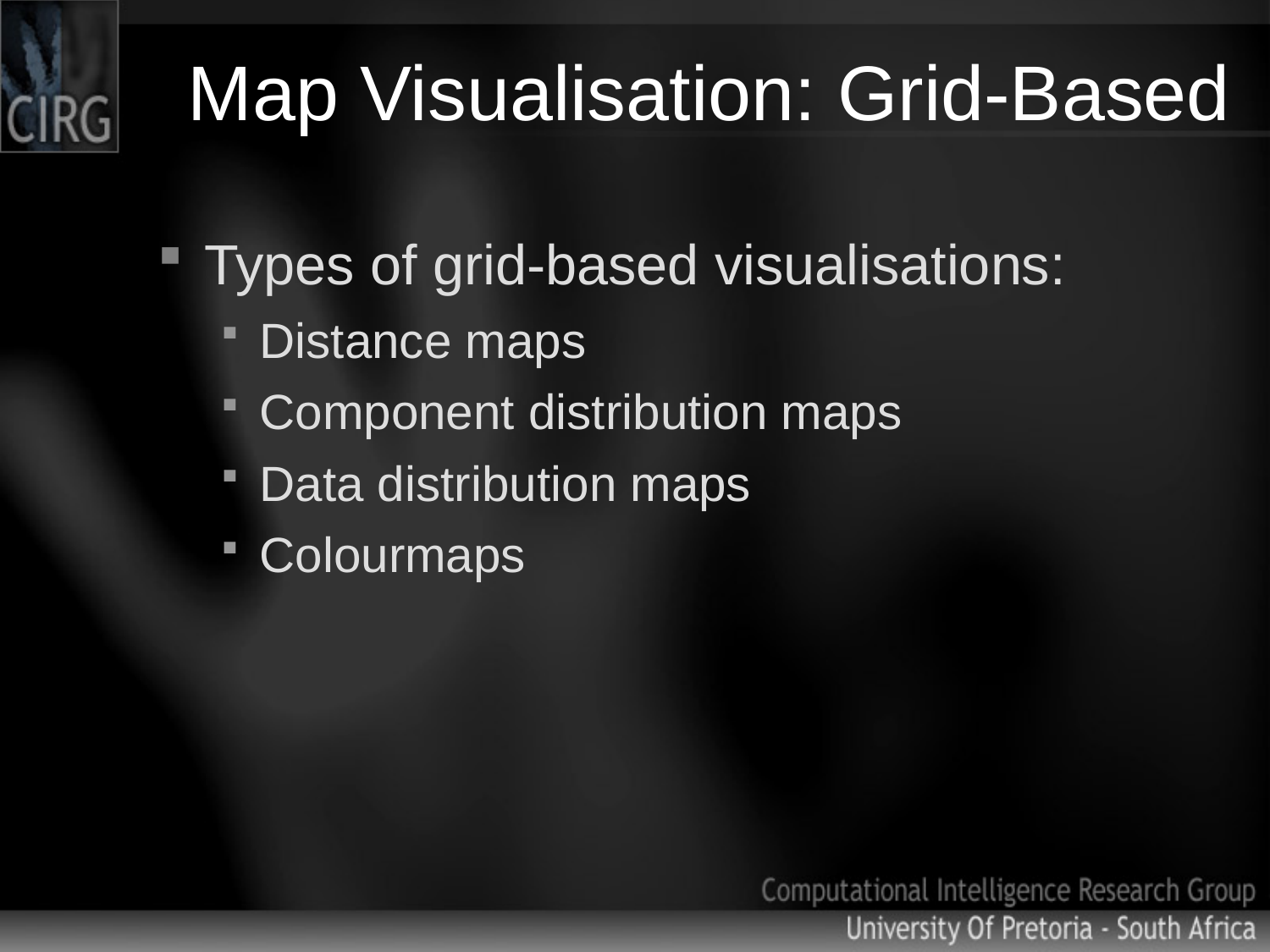

# Map Visualisation: Grid-Based
Types of grid-based visualisations:
Distance maps
Component distribution maps
Data distribution maps
Colourmaps